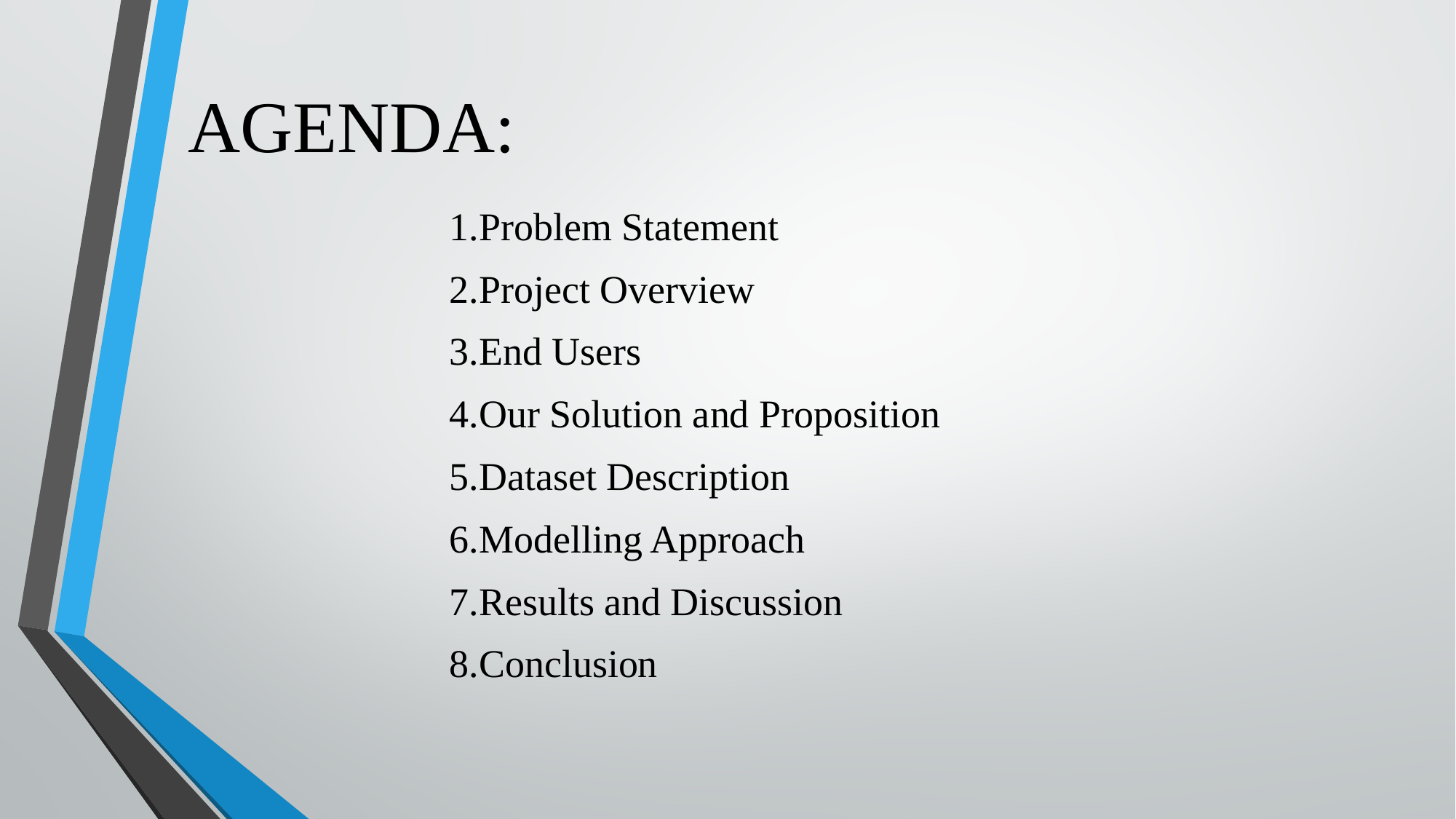

# AGENDA:
   1.Problem Statement
   2.Project Overview
   3.End Users
   4.Our Solution and Proposition
   5.Dataset Description
   6.Modelling Approach
   7.Results and Discussion
   8.Conclusion